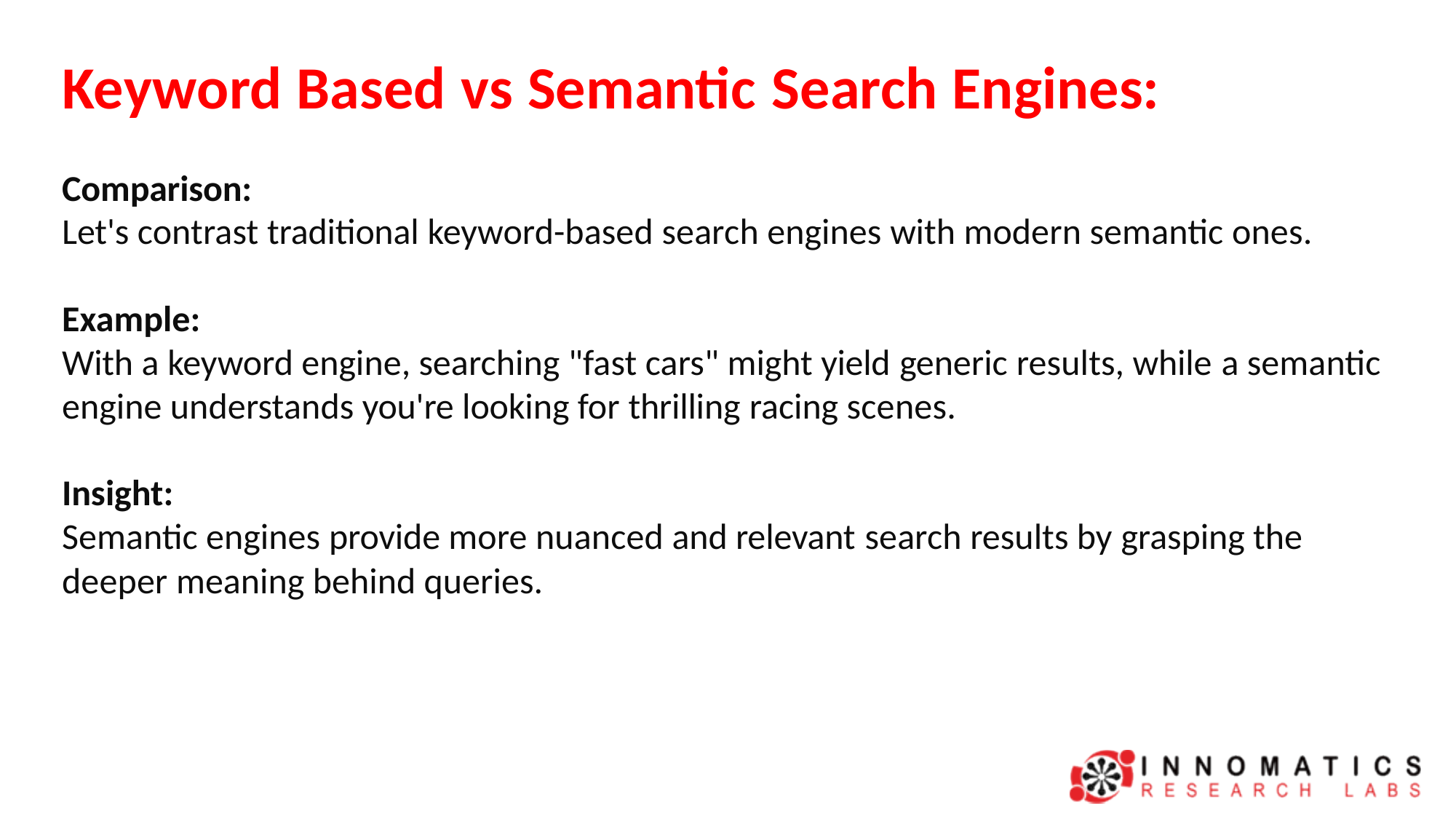

# Keyword Based vs Semantic Search Engines:
Comparison:
Let's contrast traditional keyword-based search engines with modern semantic ones.

Example:
With a keyword engine, searching "fast cars" might yield generic results, while a semantic
engine understands you're looking for thrilling racing scenes.

Insight:
Semantic engines provide more nuanced and relevant search results by grasping the
deeper meaning behind queries.